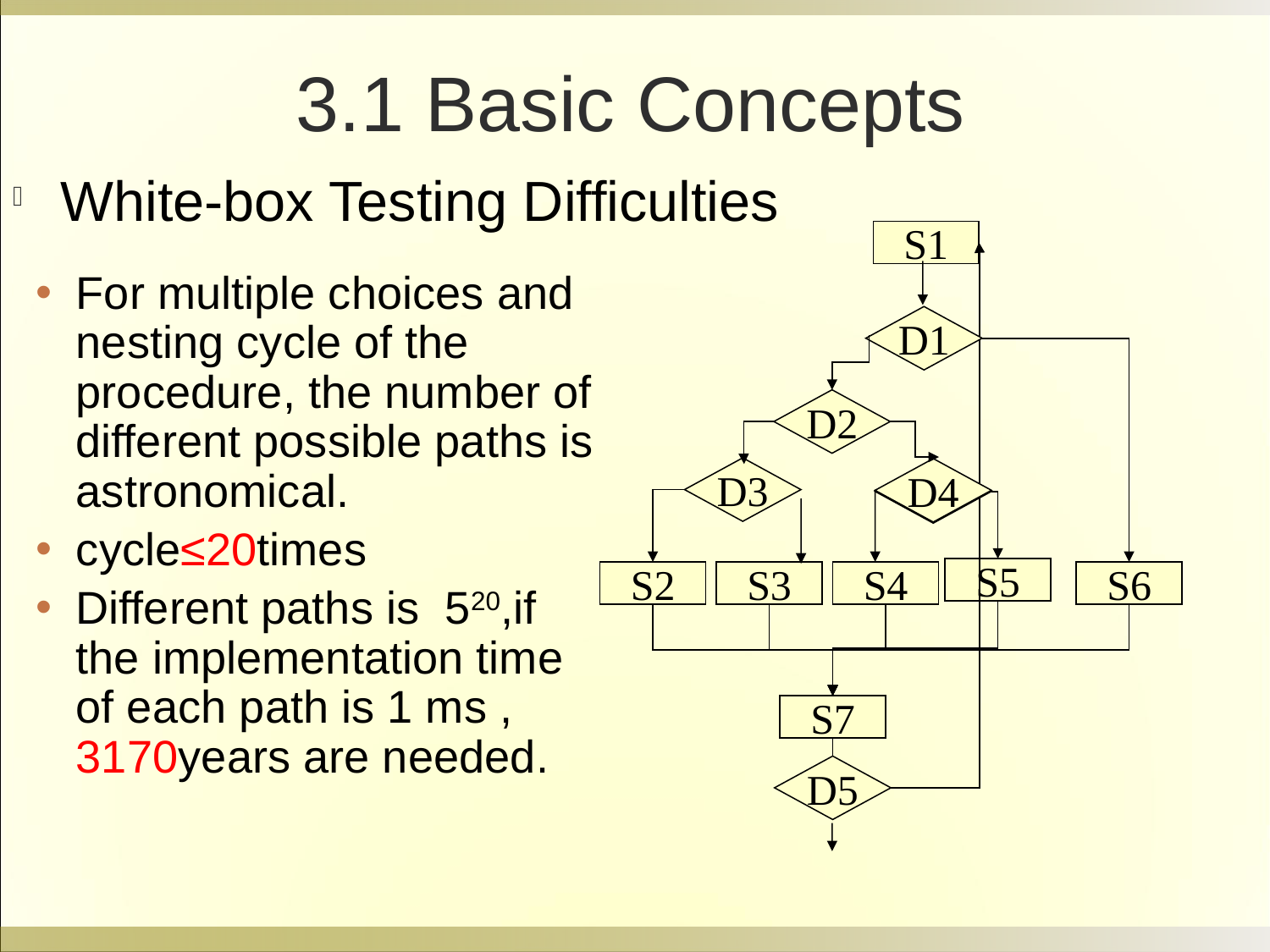

3.1 Basic Concepts
White-box Testing Difficulties

S1

For multiple choices and nesting cycle of the procedure, the number of different possible paths is astronomical.
cycle≤20times
Different paths is  520,if the implementation time of each path is 1 ms , 3170years are needed.
D1

D2
D3
D4
D4

S5
S2
S3
S4
S6
S7
D5